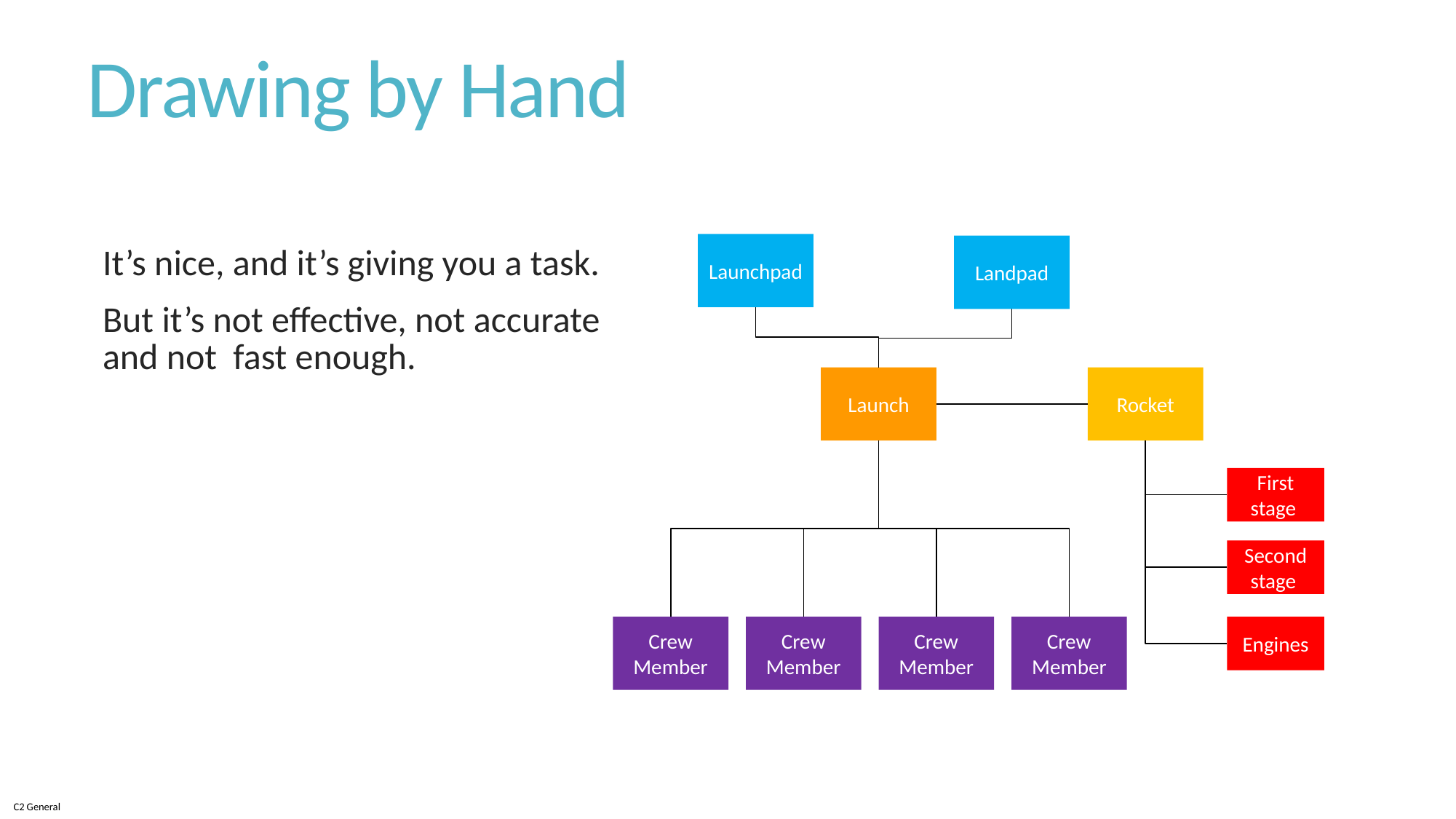

# Drawing by Hand
Launchpad
Landpad
It’s nice, and it’s giving you a task.
But it’s not effective, not accurate
and not  fast enough.
Rocket
Launch
First stage
Second stage
Crew Member
Engines
Crew Member
Crew Member
Crew Member